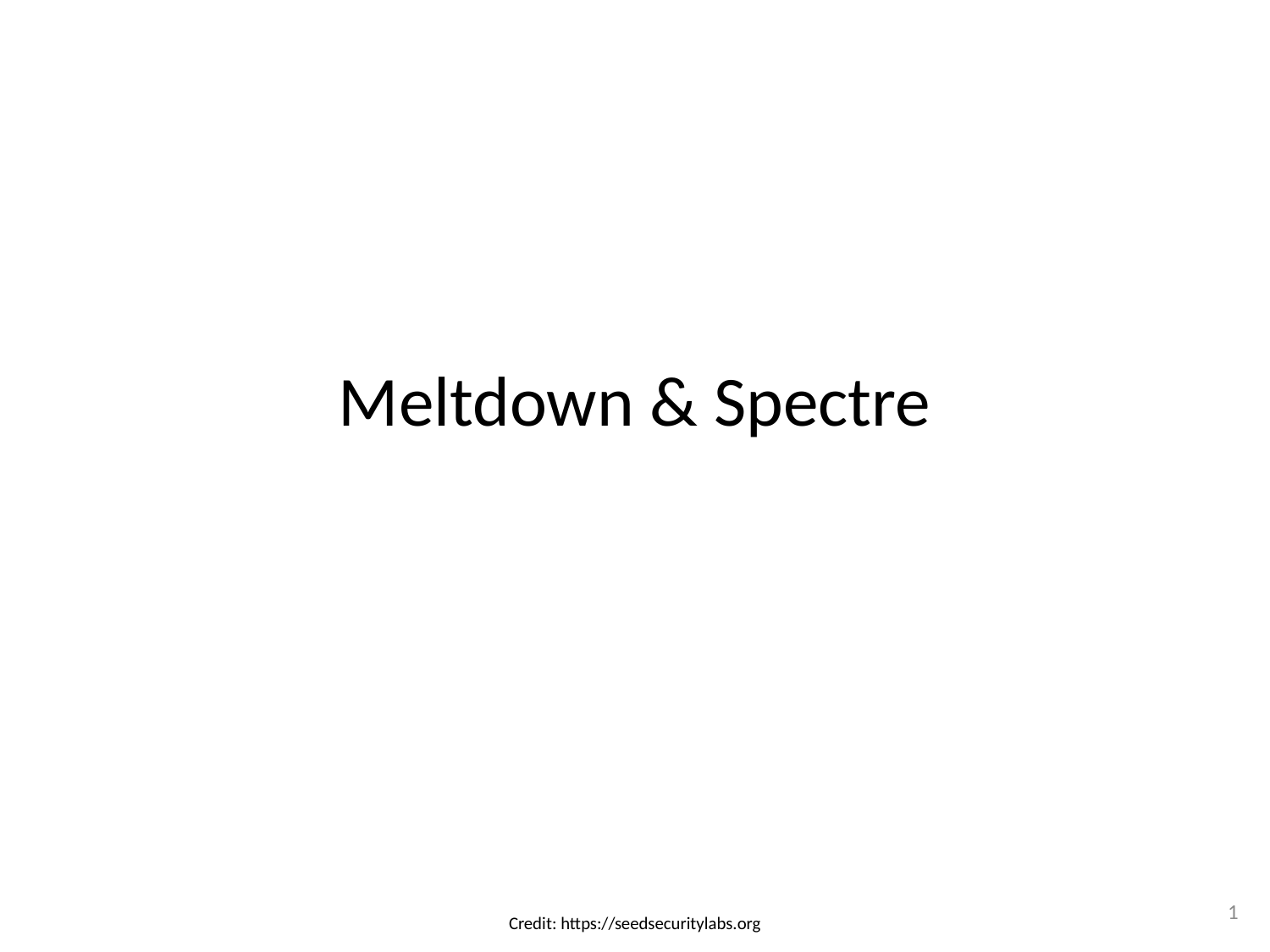

# Meltdown & Spectre
1
Credit: https://seedsecuritylabs.org